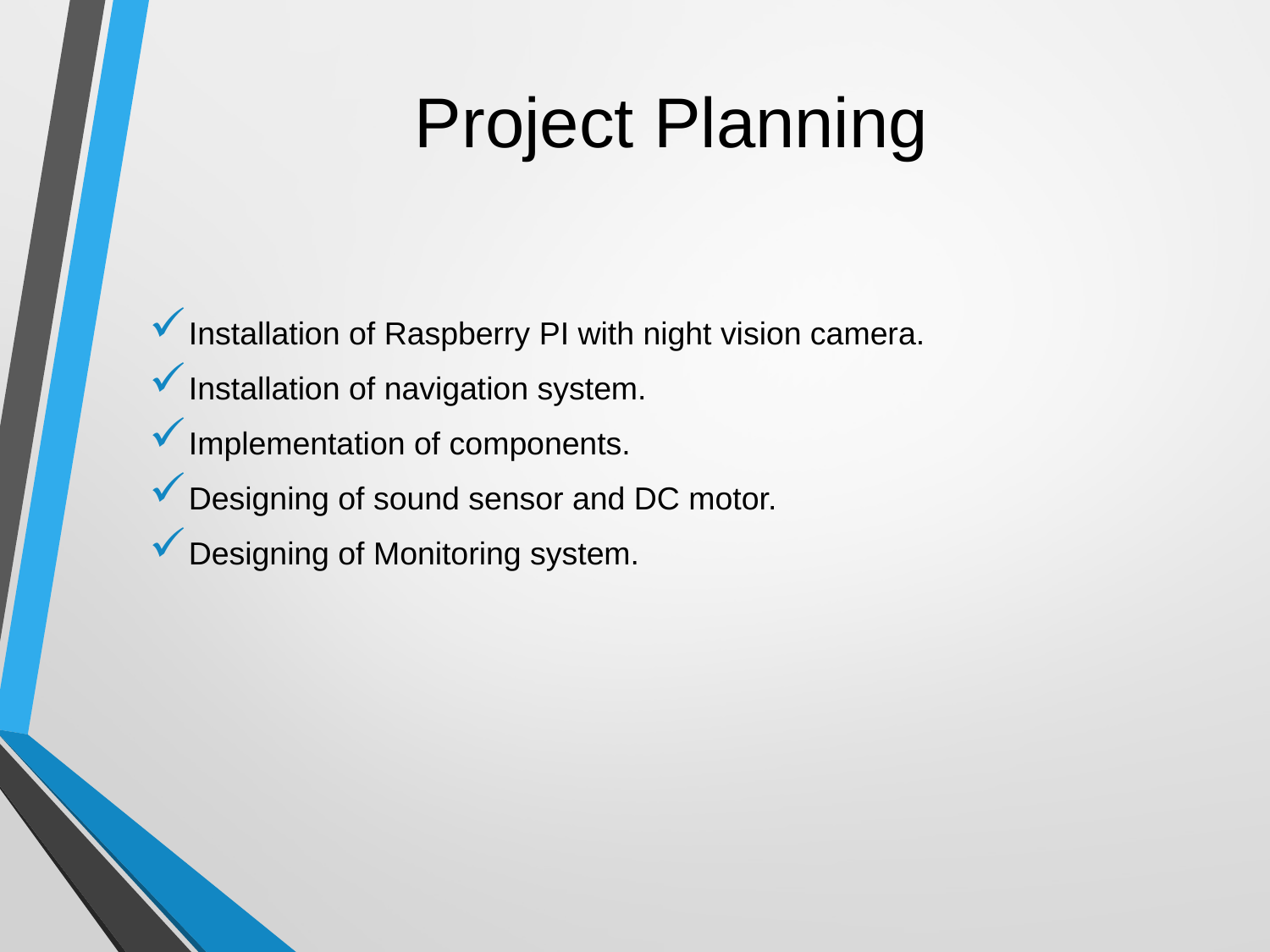

# Project Planning
Installation of Raspberry PI with night vision camera.
Installation of navigation system.
Implementation of components.
Designing of sound sensor and DC motor.
Designing of Monitoring system.